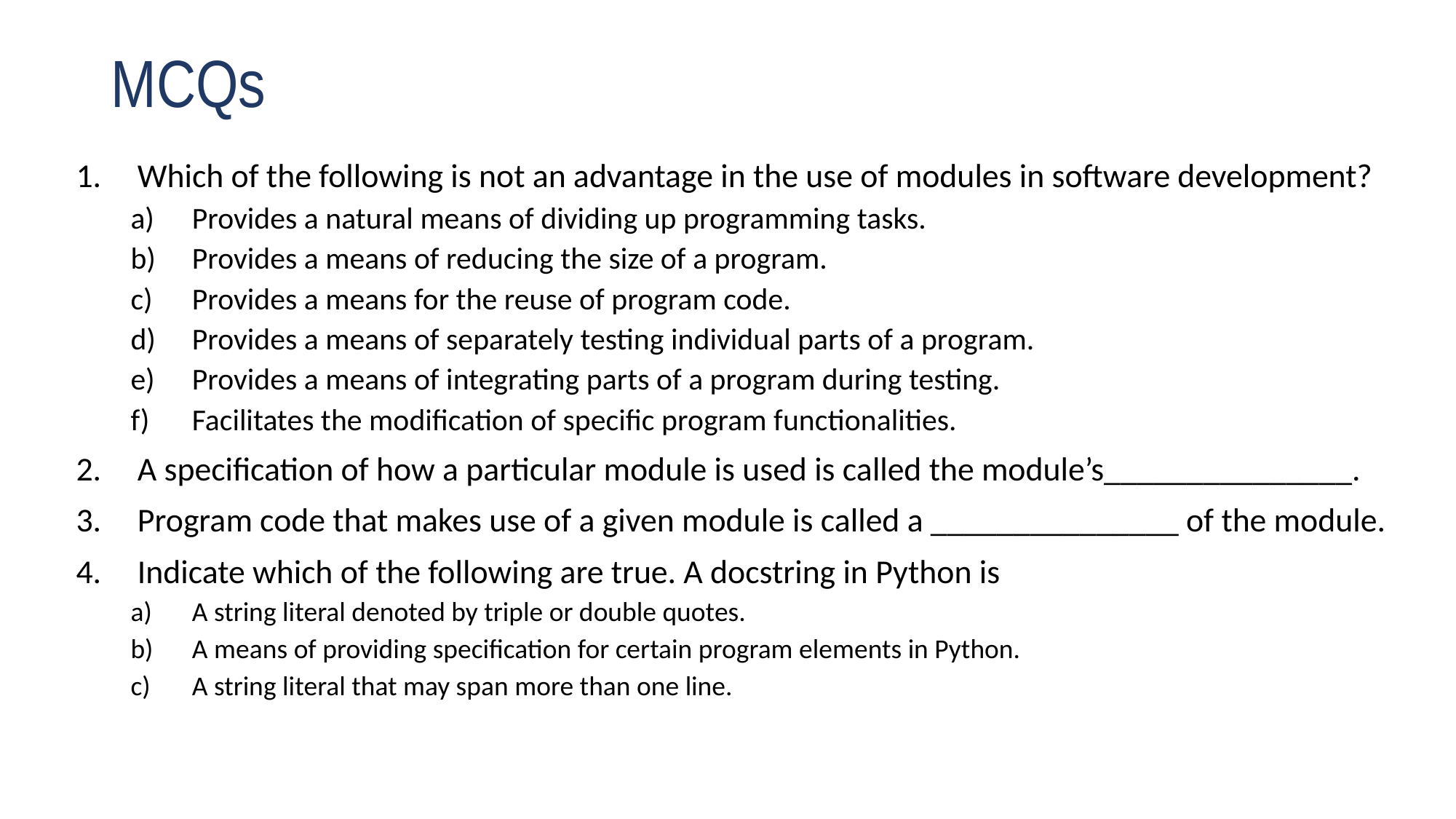

# MCQs
Which of the following is not an advantage in the use of modules in software development?
Provides a natural means of dividing up programming tasks.
Provides a means of reducing the size of a program.
Provides a means for the reuse of program code.
Provides a means of separately testing individual parts of a program.
Provides a means of integrating parts of a program during testing.
Facilitates the modification of specific program functionalities.
A specification of how a particular module is used is called the module’s_______________.
Program code that makes use of a given module is called a _______________ of the module.
Indicate which of the following are true. A docstring in Python is
A string literal denoted by triple or double quotes.
A means of providing specification for certain program elements in Python.
A string literal that may span more than one line.